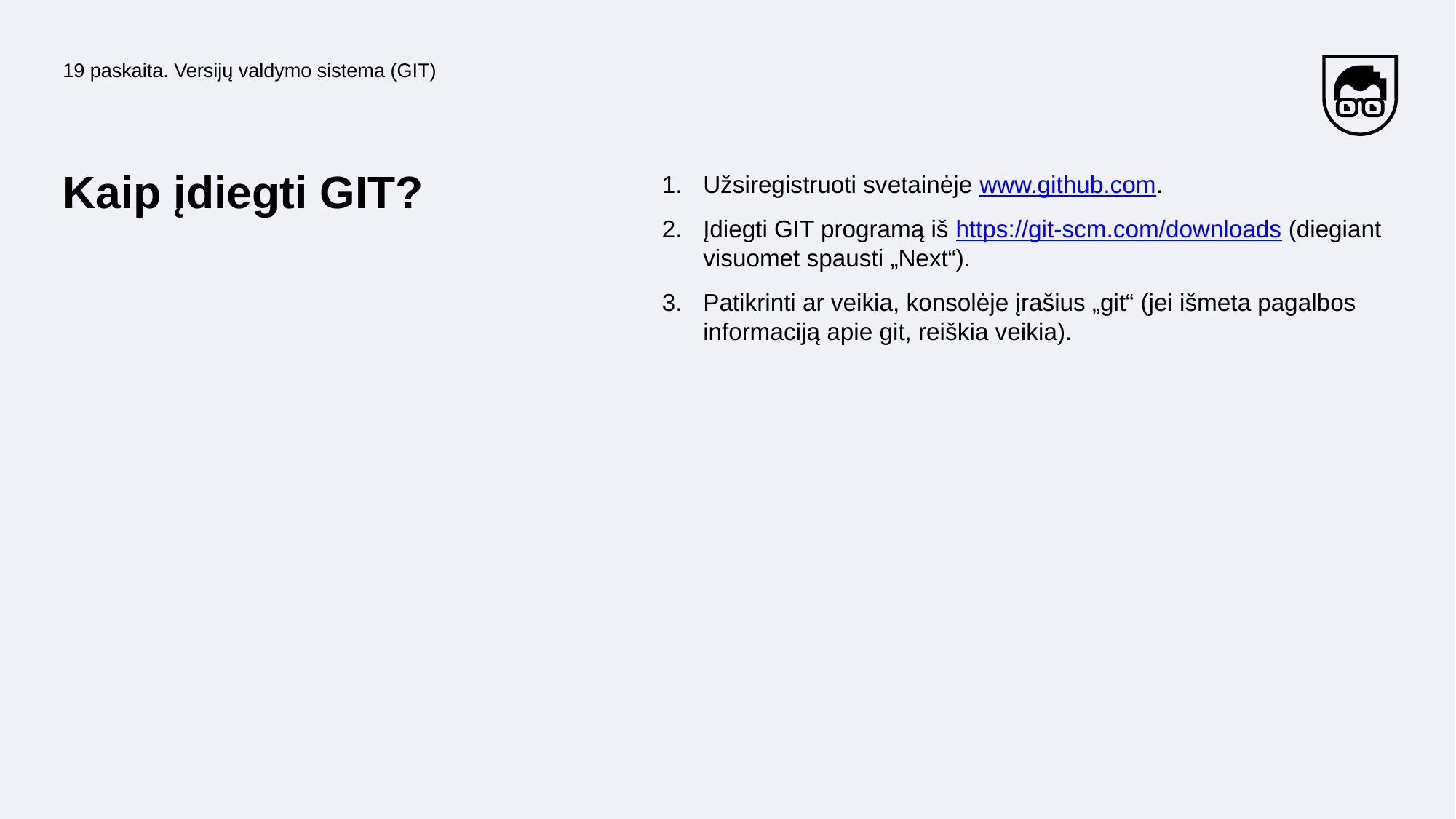

19 paskaita. Versijų valdymo sistema (GIT)
# Kaip įdiegti GIT?

Užsiregistruoti svetainėje www.github.com.
Įdiegti GIT programą iš https://git-scm.com/downloads (diegiant visuomet spausti „Next“).
Patikrinti ar veikia, konsolėje įrašius „git“ (jei išmeta pagalbos informaciją apie git, reiškia veikia).